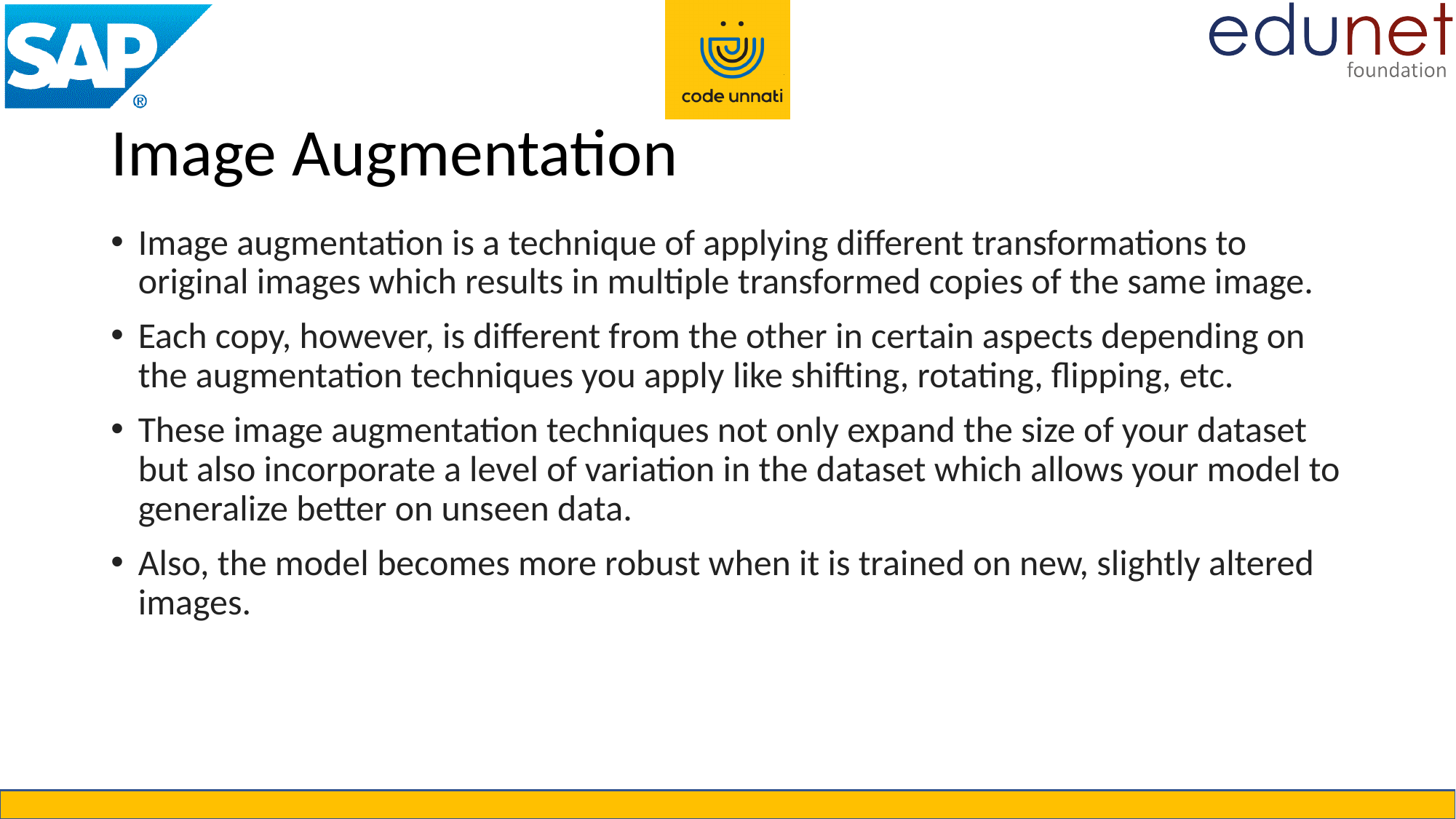

# Image Augmentation
Image augmentation is a technique of applying different transformations to original images which results in multiple transformed copies of the same image.
Each copy, however, is different from the other in certain aspects depending on the augmentation techniques you apply like shifting, rotating, flipping, etc.
These image augmentation techniques not only expand the size of your dataset but also incorporate a level of variation in the dataset which allows your model to generalize better on unseen data.
Also, the model becomes more robust when it is trained on new, slightly altered images.